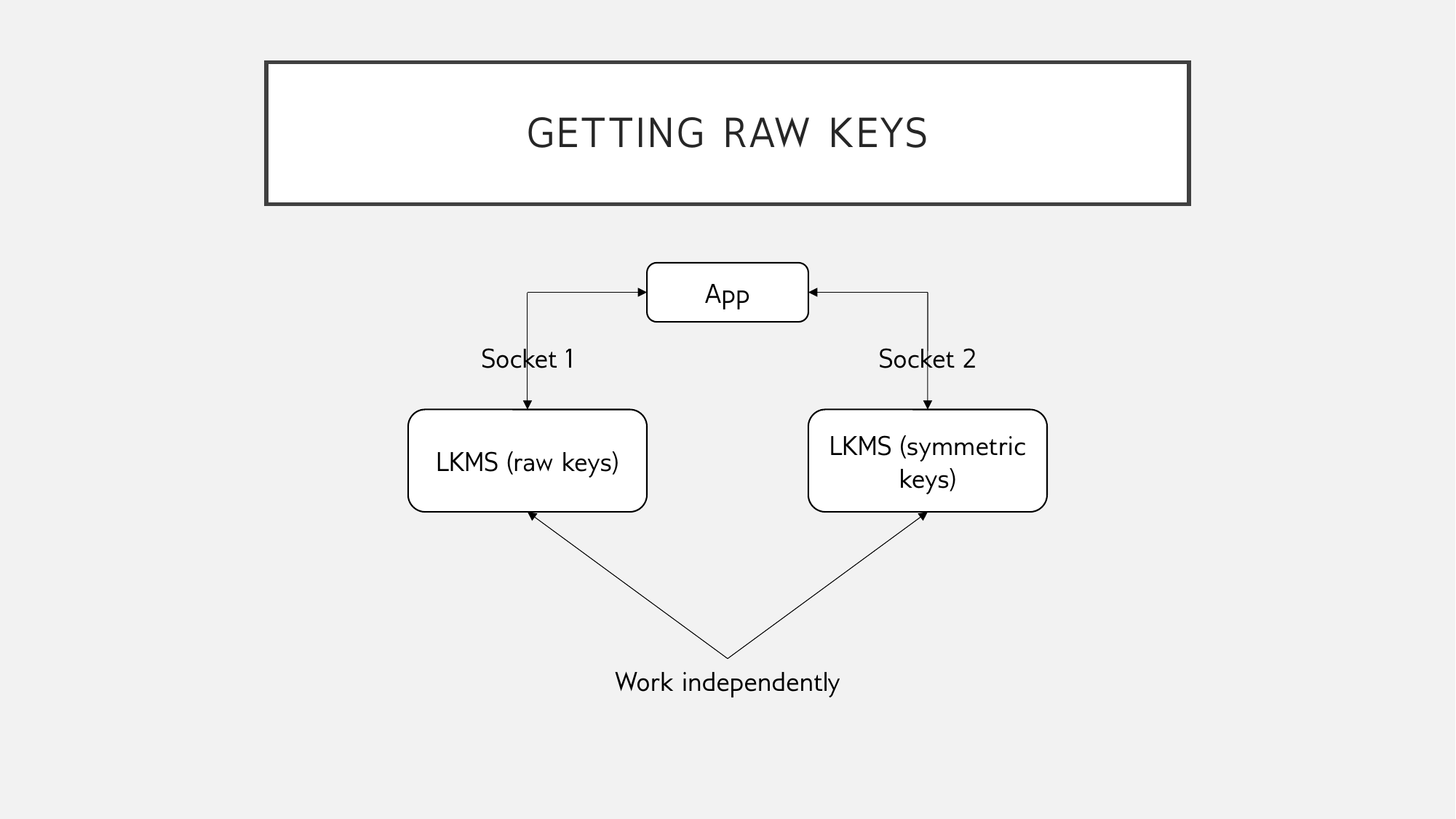

# Getting raw keys
App
Socket 1
Socket 2
LKMS (raw keys)
LKMS (symmetric keys)
Work independently